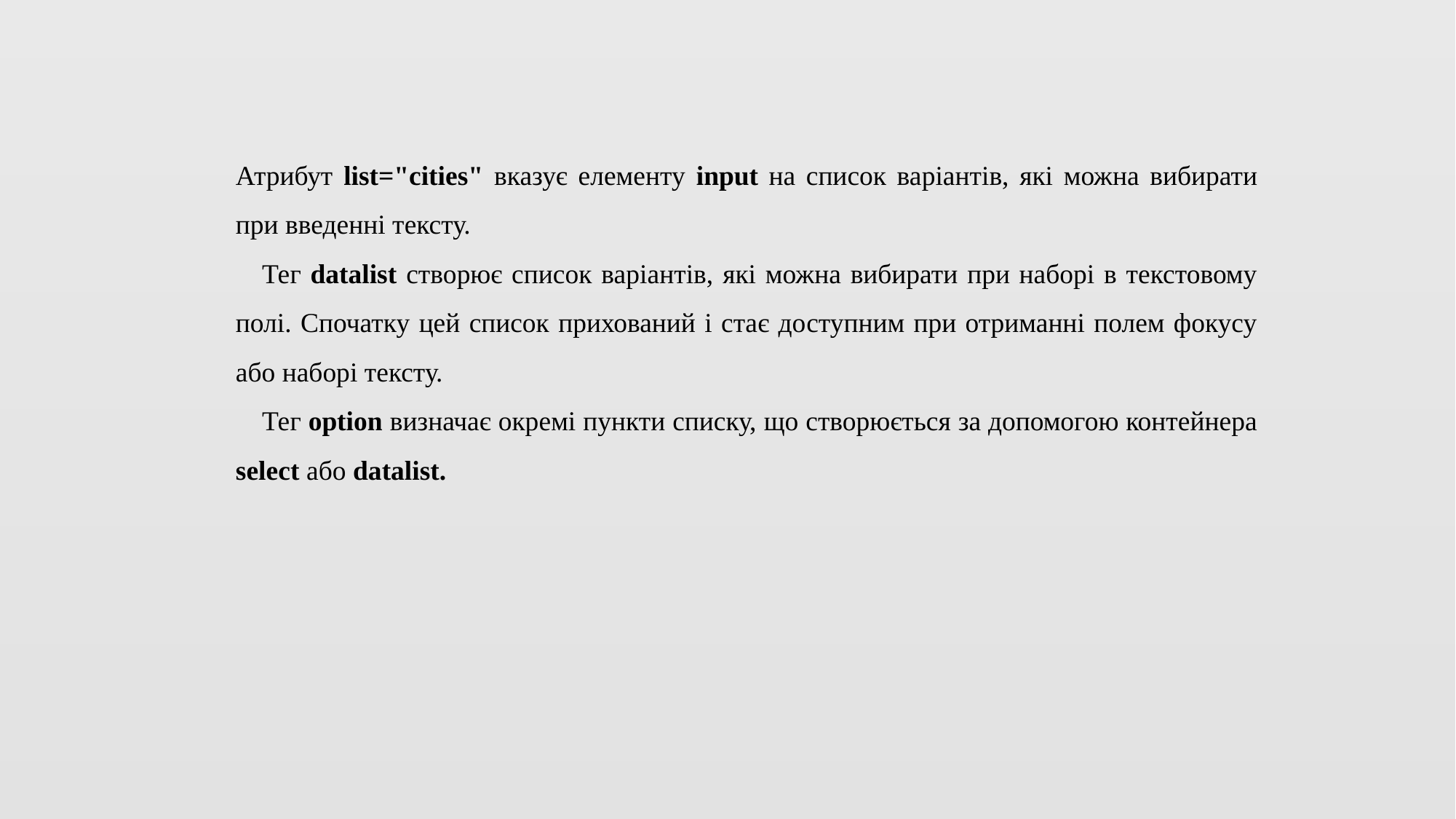

Атрибут list="cities" вказує елементу input на список варіантів, які можна вибирати при введенні тексту.
Тег datalist створює список варіантів, які можна вибирати при наборі в текстовому полі. Спочатку цей список прихований і стає доступним при отриманні полем фокусу або наборі тексту.
Тег option визначає окремі пункти списку, що створюється за допомогою контейнера select або datalist.